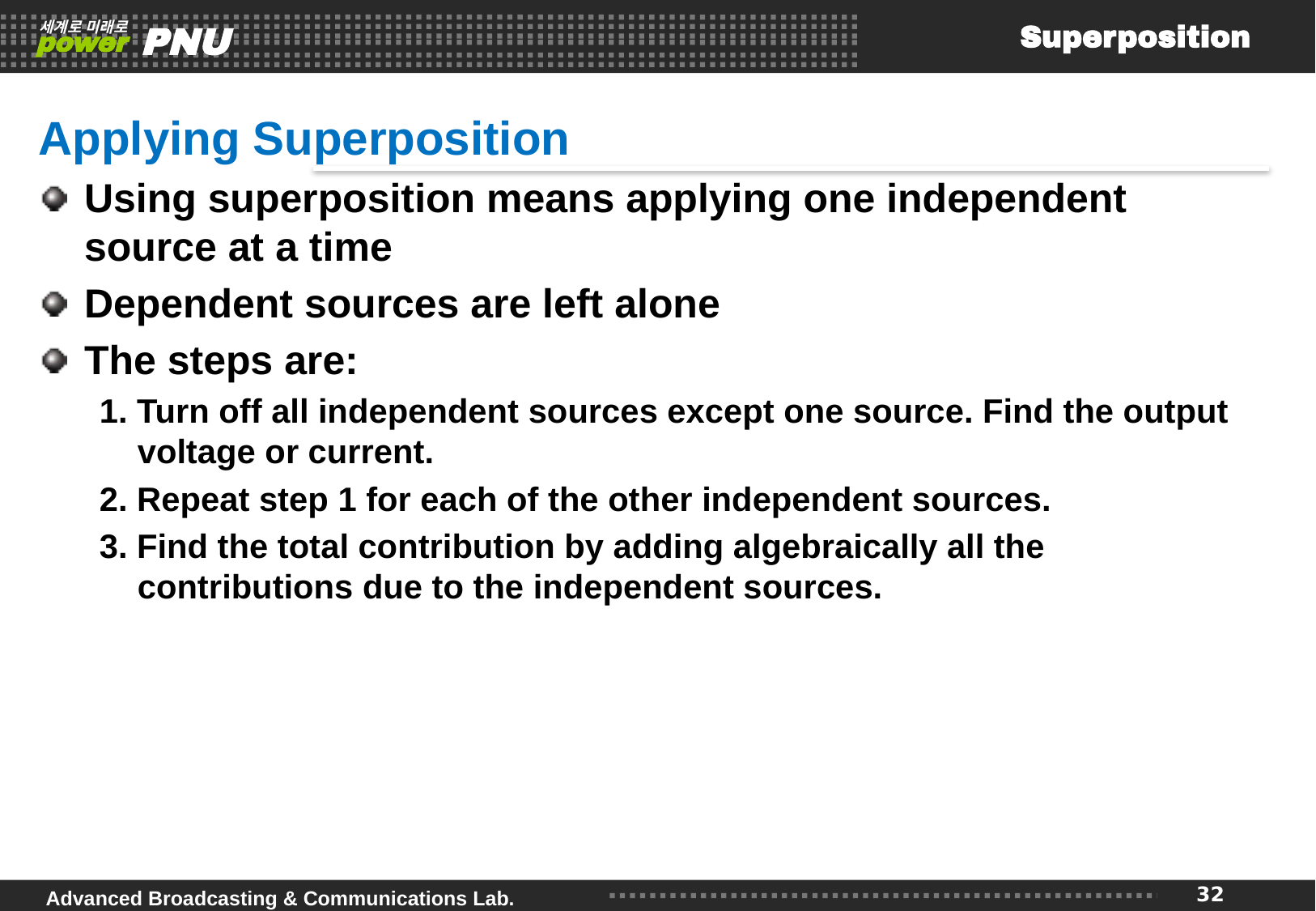

# Superposition
Applying Superposition
Using superposition means applying one independent source at a time
Dependent sources are left alone
The steps are:
1. Turn off all independent sources except one source. Find the output voltage or current.
2. Repeat step 1 for each of the other independent sources.
3. Find the total contribution by adding algebraically all the contributions due to the independent sources.